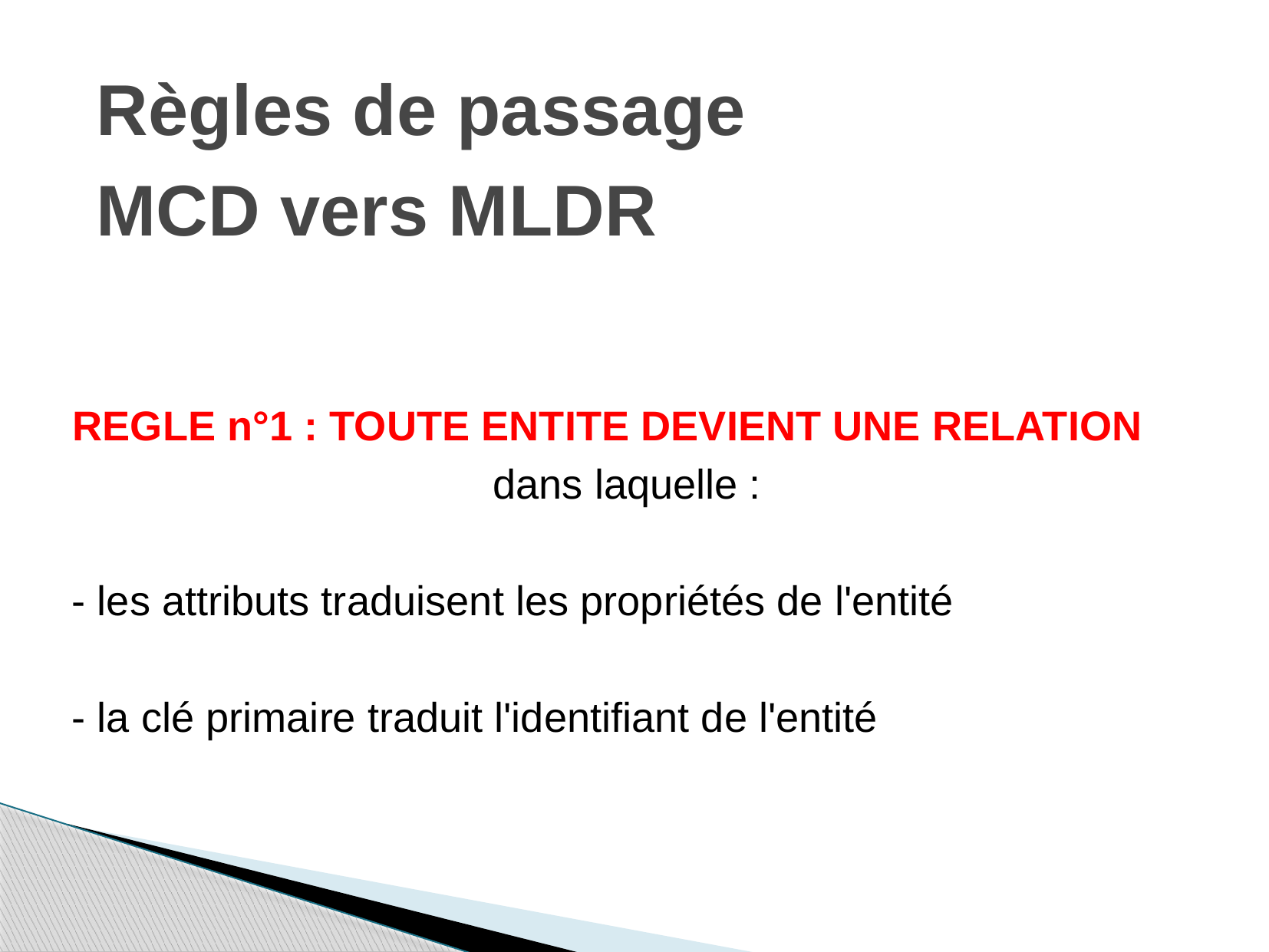

Règles de passage
MCD vers MLDR
REGLE n°1 : TOUTE ENTITE DEVIENT UNE RELATION  dans laquelle :

- les attributs traduisent les propriétés de l'entité

- la clé primaire traduit l'identifiant de l'entité